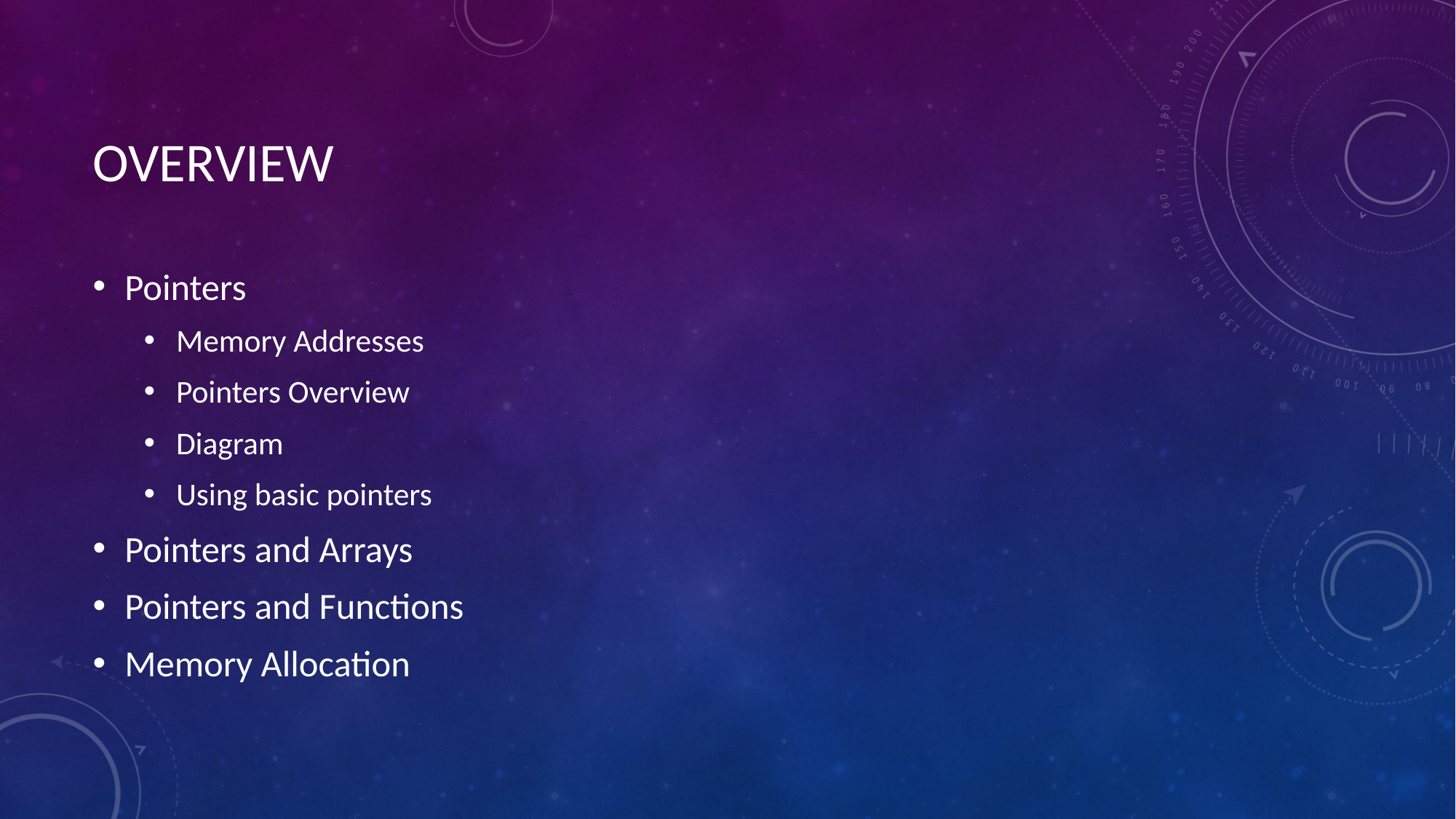

# Overview
Pointers
Memory Addresses
Pointers Overview
Diagram
Using basic pointers
Pointers and Arrays
Pointers and Functions
Memory Allocation